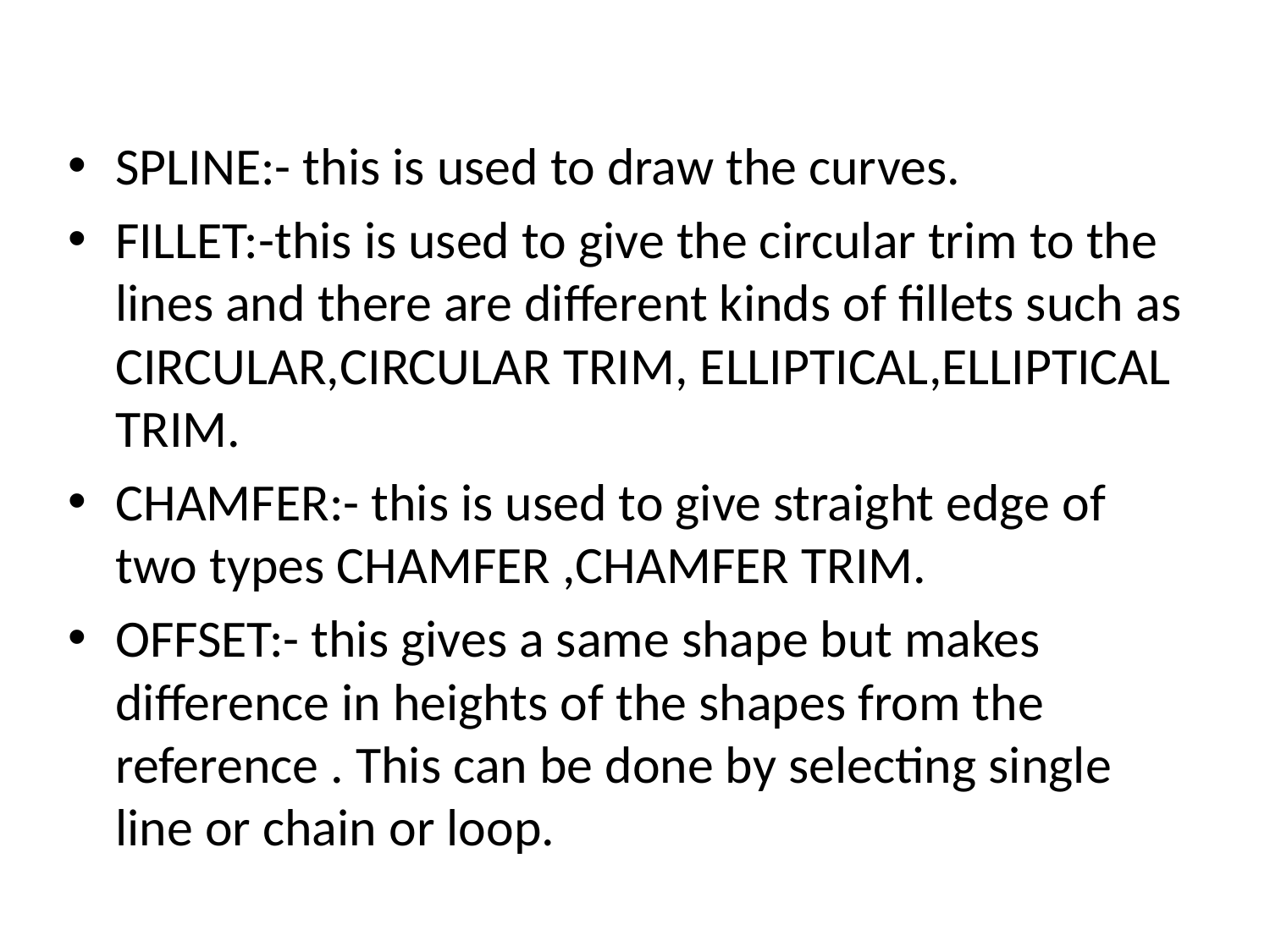

SPLINE:- this is used to draw the curves.
FILLET:-this is used to give the circular trim to the lines and there are different kinds of fillets such as CIRCULAR,CIRCULAR TRIM, ELLIPTICAL,ELLIPTICAL TRIM.
CHAMFER:- this is used to give straight edge of two types CHAMFER ,CHAMFER TRIM.
OFFSET:- this gives a same shape but makes difference in heights of the shapes from the reference . This can be done by selecting single line or chain or loop.